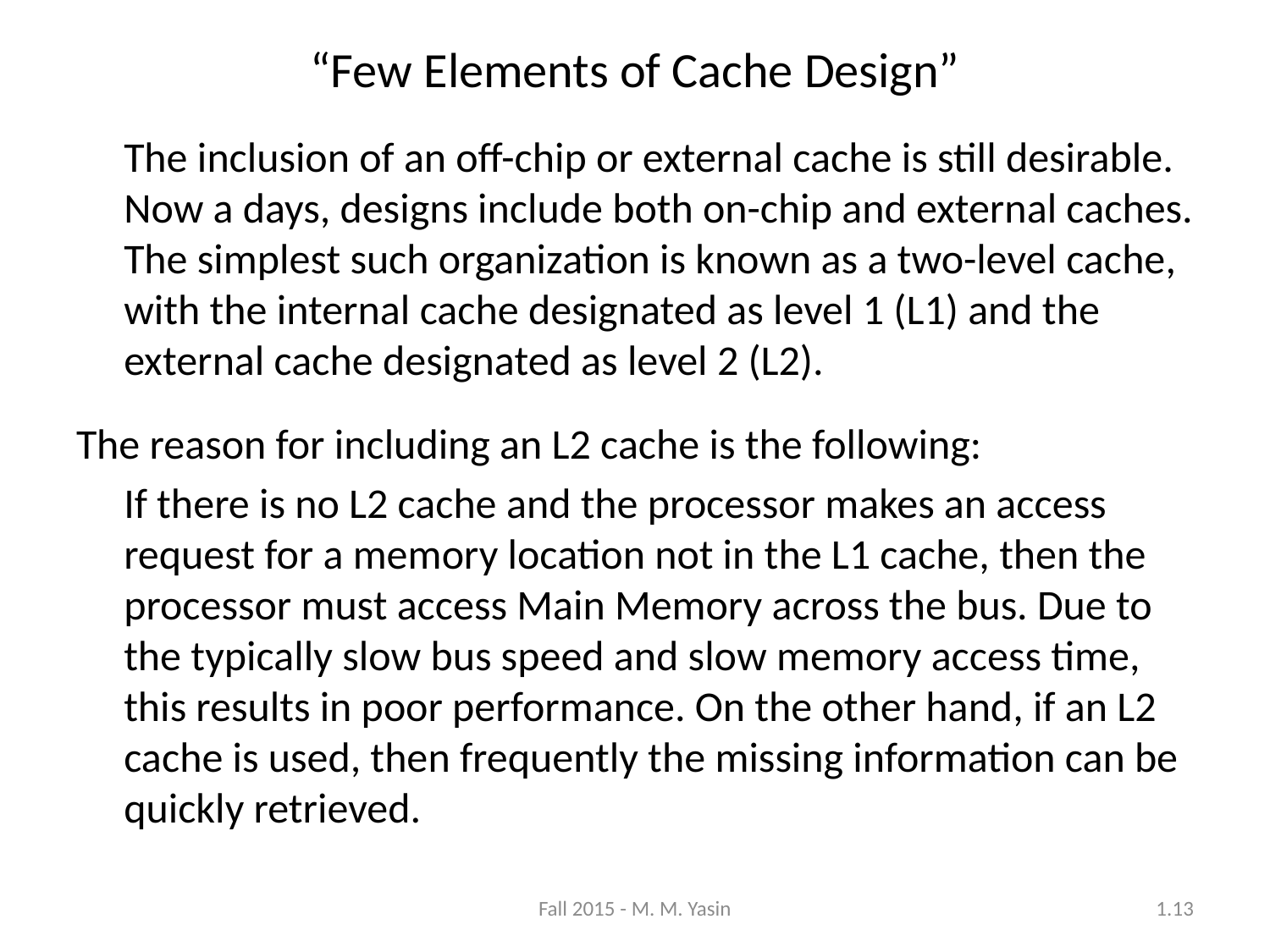

“Few Elements of Cache Design”

	The inclusion of an off-chip or external cache is still desirable. Now a days, designs include both on-chip and external caches. The simplest such organization is known as a two-level cache, with the internal cache designated as level 1 (L1) and the external cache designated as level 2 (L2).

The reason for including an L2 cache is the following:
	If there is no L2 cache and the processor makes an access request for a memory location not in the L1 cache, then the processor must access Main Memory across the bus. Due to the typically slow bus speed and slow memory access time, this results in poor performance. On the other hand, if an L2 cache is used, then frequently the missing information can be quickly retrieved.
Fall 2015 - M. M. Yasin
1.13